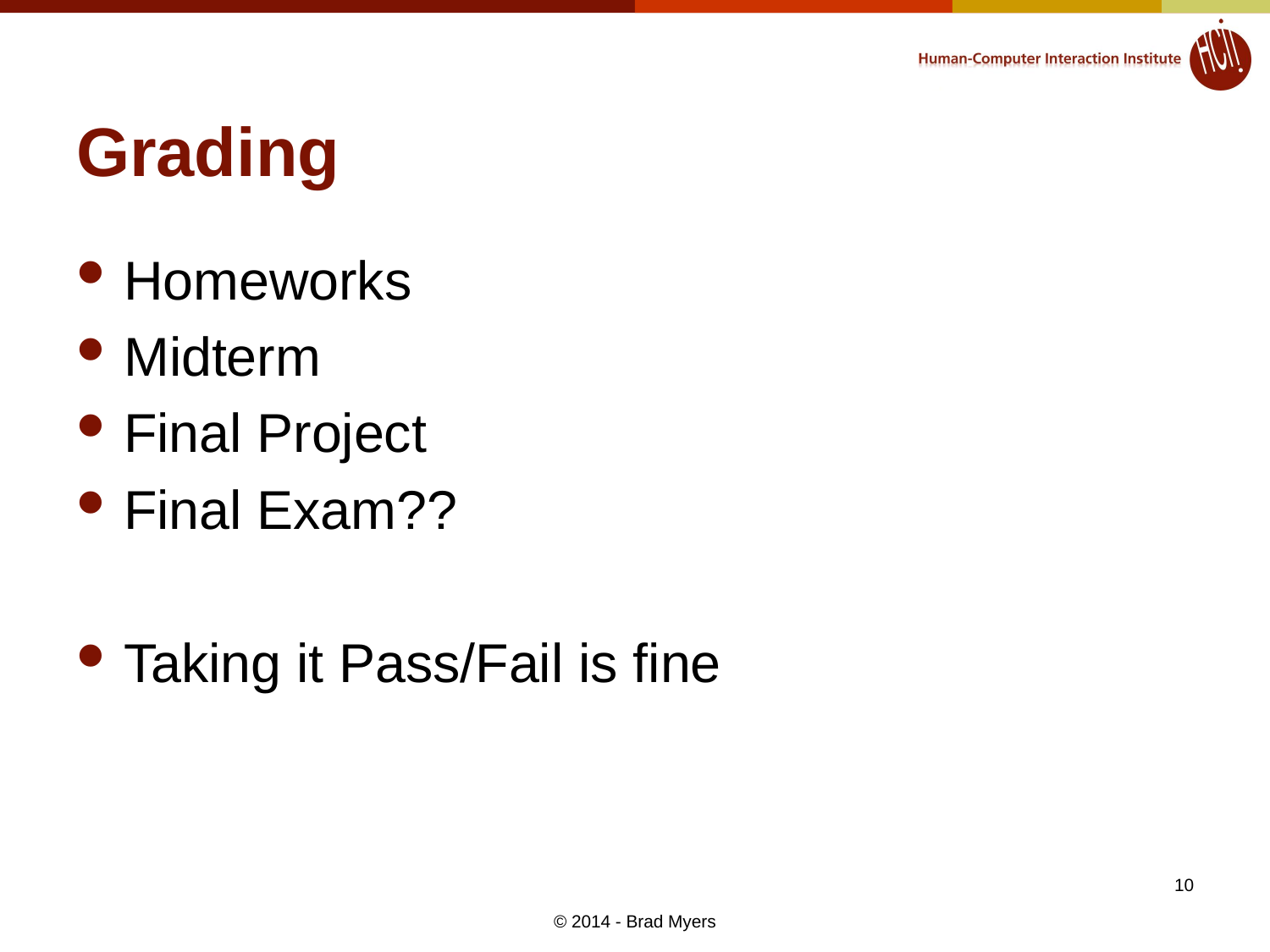

# Grading
Homeworks
Midterm
Final Project
Final Exam??

Taking it Pass/Fail is fine
10
© 2014 - Brad Myers